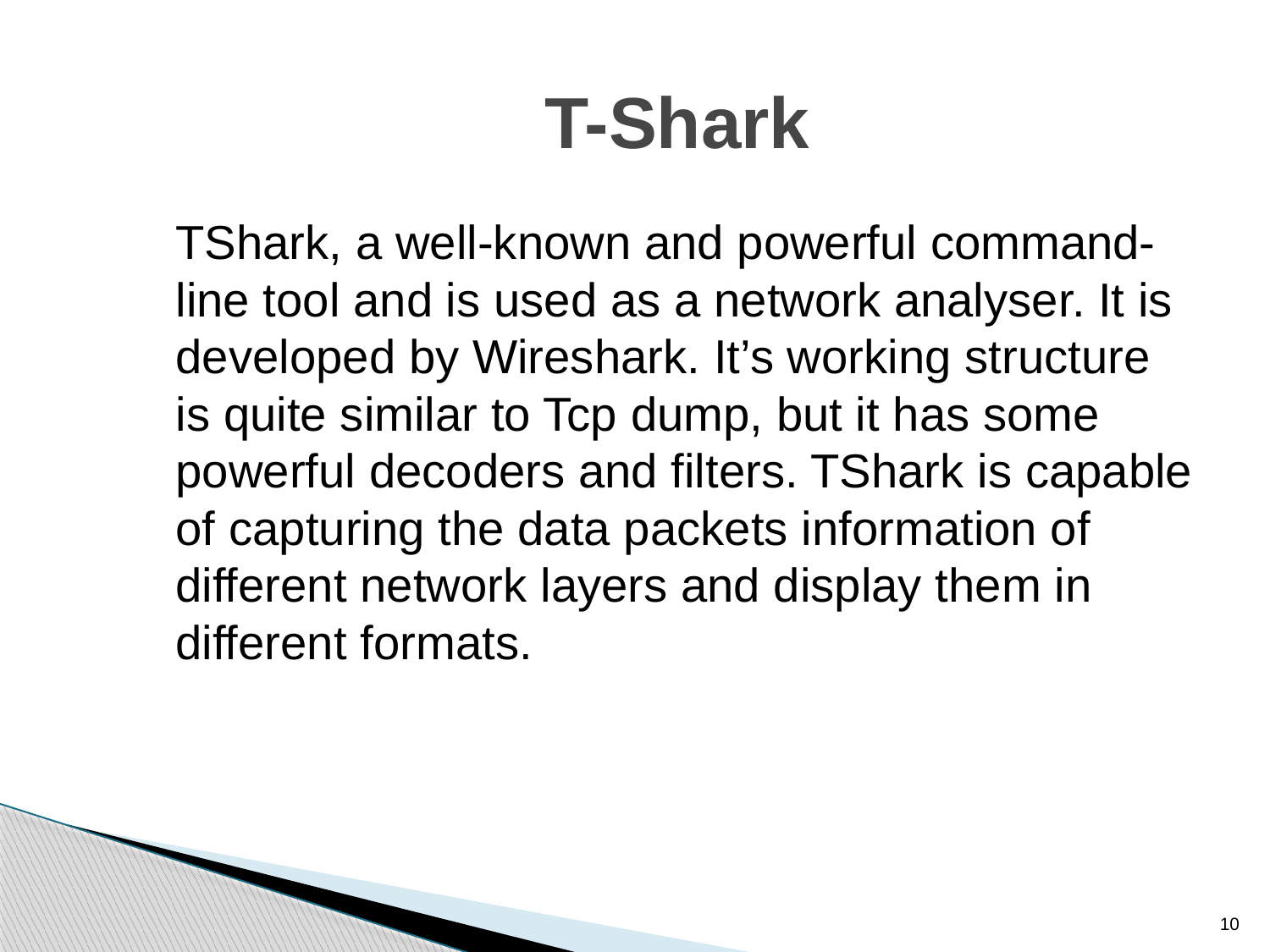

# T-Shark
TShark, a well-known and powerful command-line tool and is used as a network analyser. It is developed by Wireshark. It’s working structure is quite similar to Tcp dump, but it has some powerful decoders and filters. TShark is capable of capturing the data packets information of different network layers and display them in different formats.
10